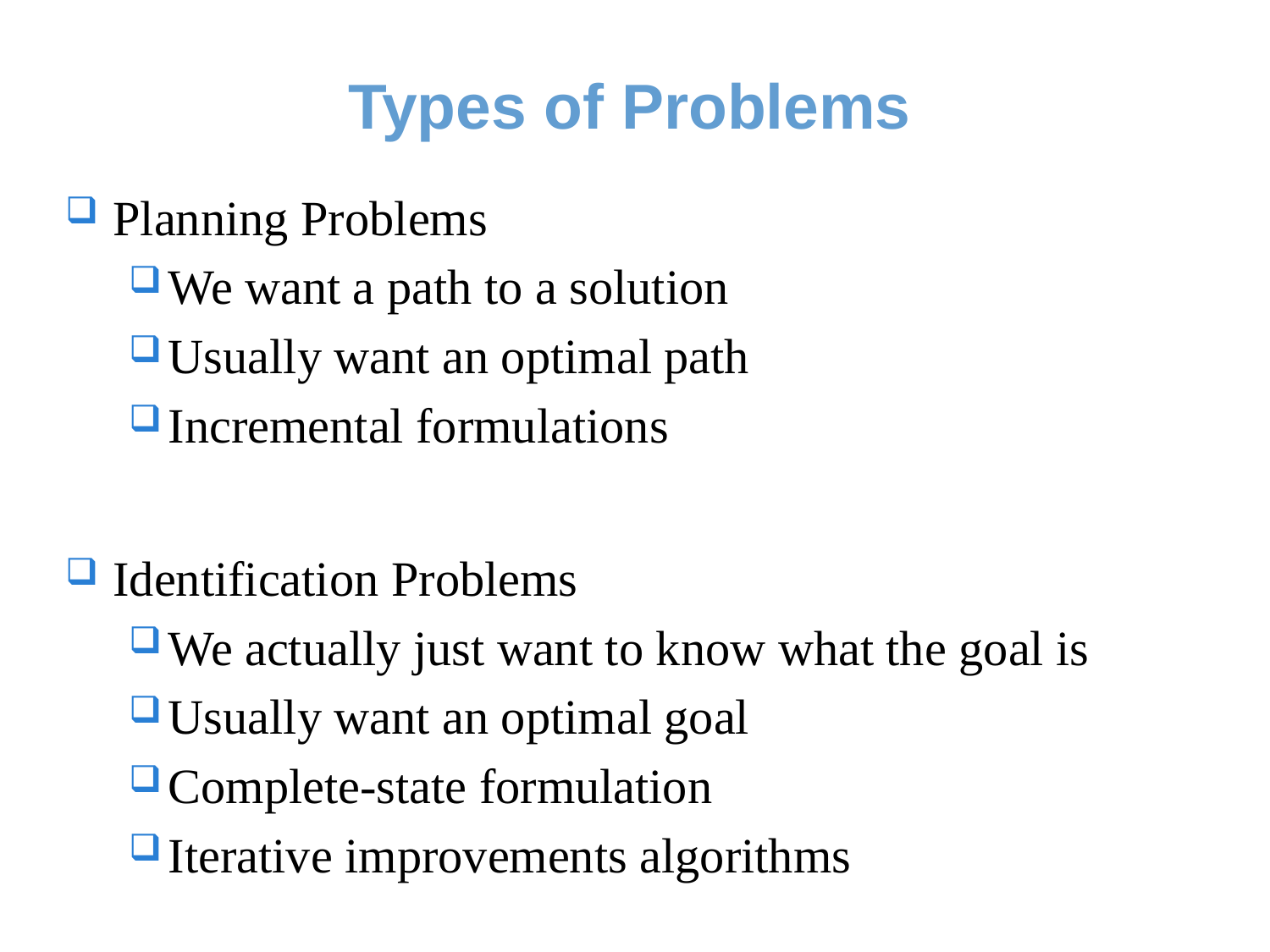

# Types of Problems
Planning Problems
We want a path to a solution
Usually want an optimal path
Incremental formulations

Identification Problems
We actually just want to know what the goal is
Usually want an optimal goal
Complete-state formulation
Iterative improvements algorithms